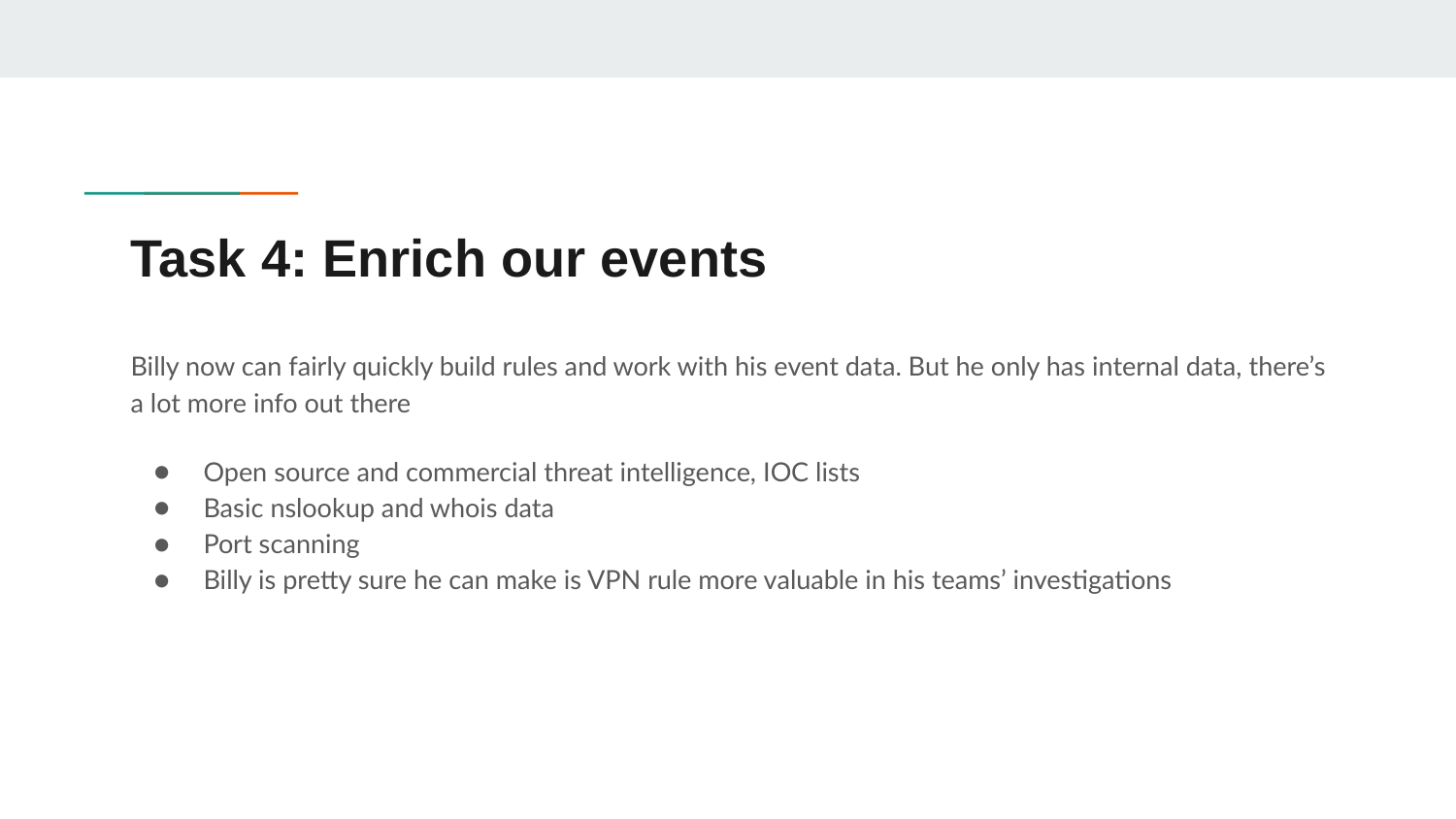

# Task 4: Enrich our events
Billy now can fairly quickly build rules and work with his event data. But he only has internal data, there’s a lot more info out there
Open source and commercial threat intelligence, IOC lists
Basic nslookup and whois data
Port scanning
Billy is pretty sure he can make is VPN rule more valuable in his teams’ investigations